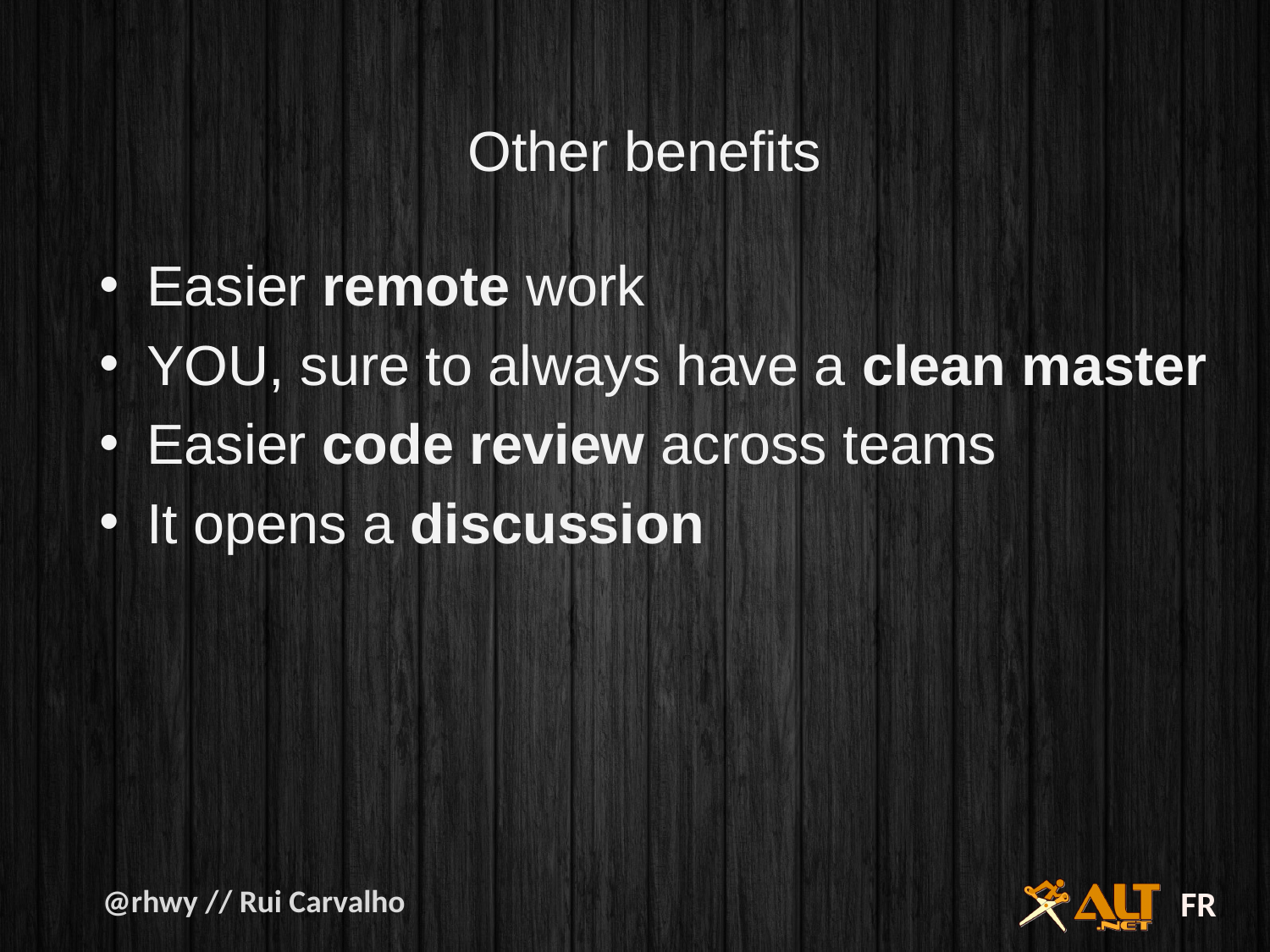

Other benefits
Easier remote work
YOU, sure to always have a clean master
Easier code review across teams
It opens a discussion